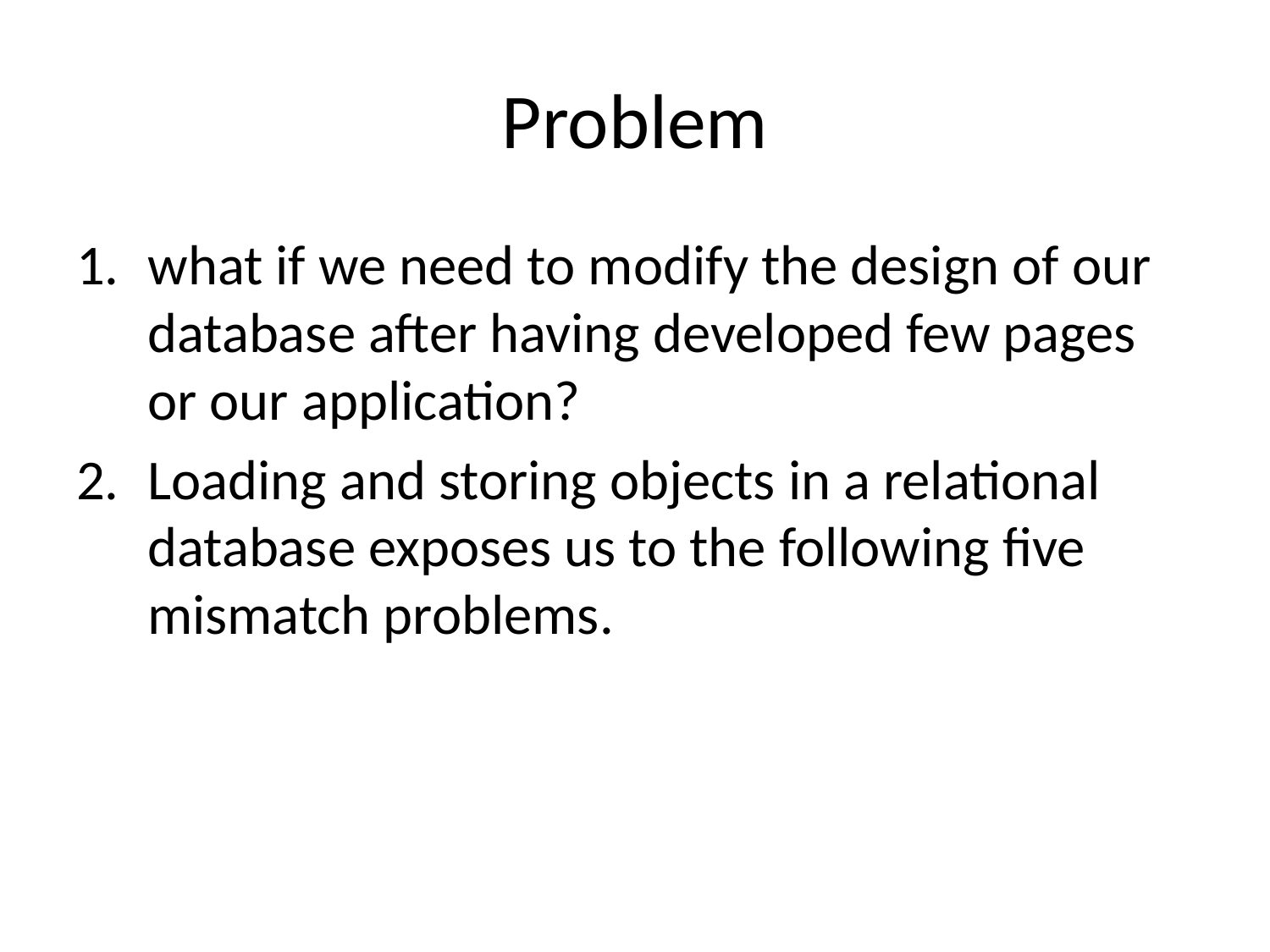

# Problem
what if we need to modify the design of our database after having developed few pages or our application?
Loading and storing objects in a relational database exposes us to the following five mismatch problems.